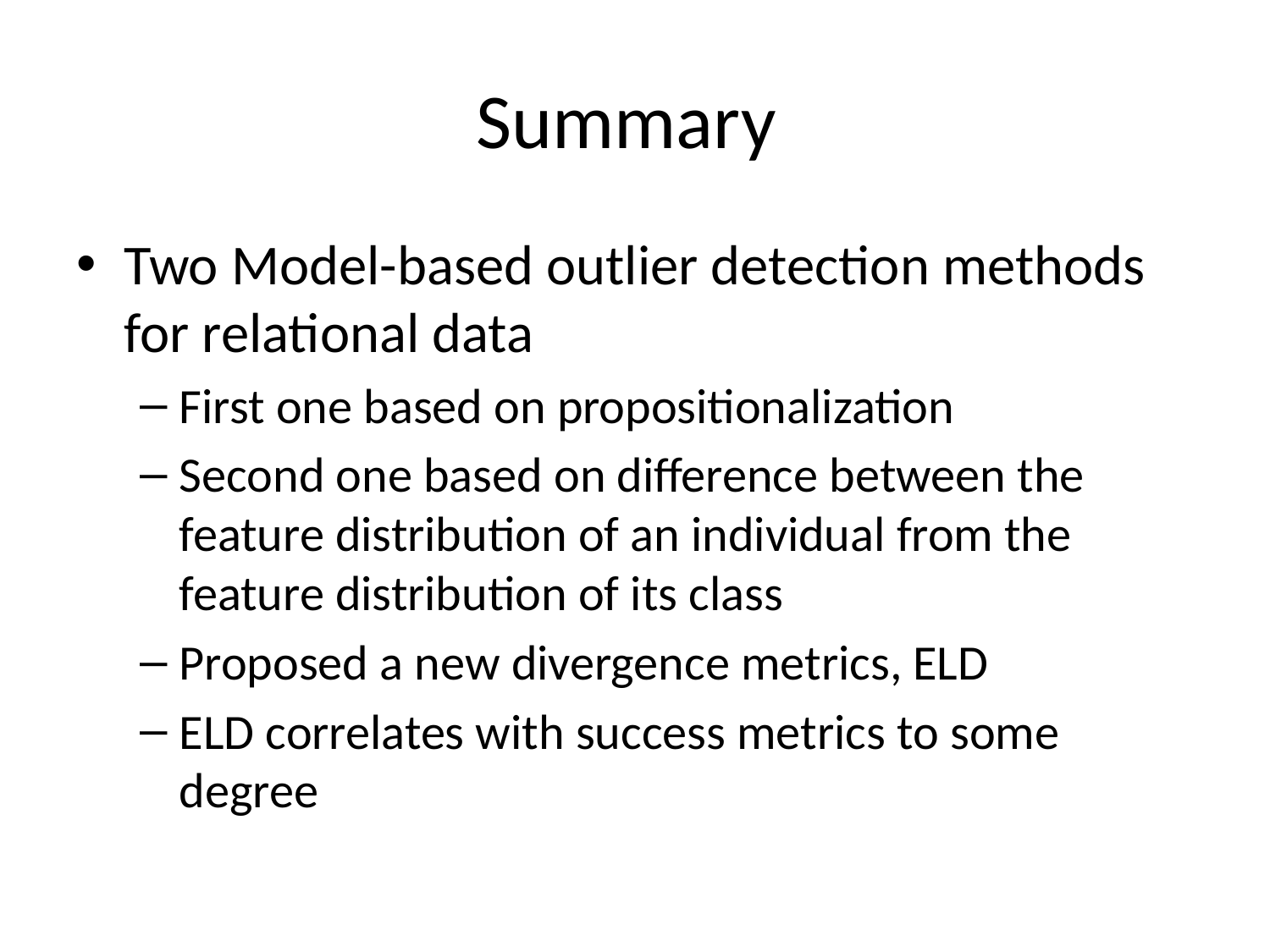

# Summary
Two Model-based outlier detection methods for relational data
First one based on propositionalization
Second one based on difference between the feature distribution of an individual from the feature distribution of its class
Proposed a new divergence metrics, ELD
ELD correlates with success metrics to some degree